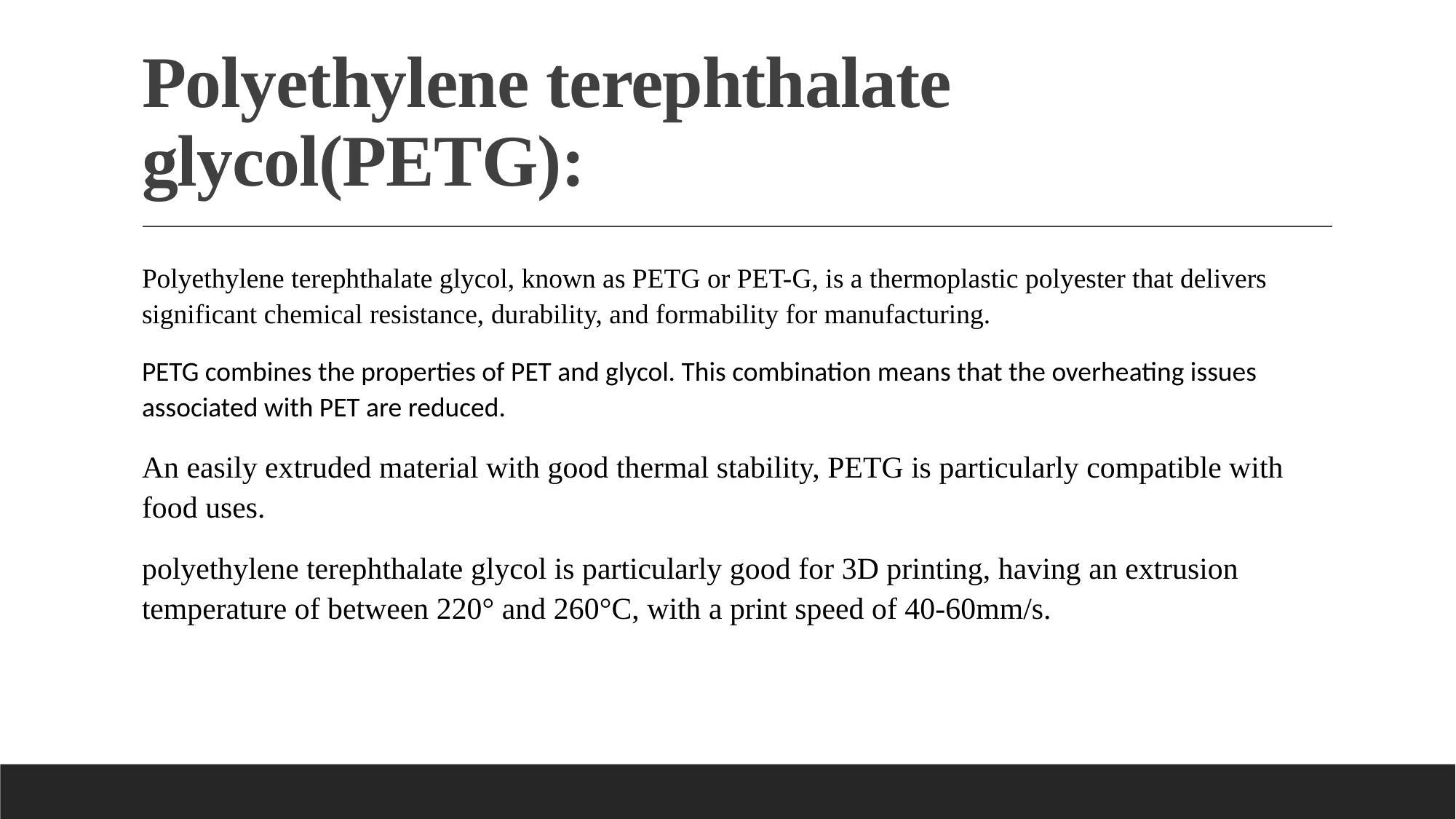

# Polyethylene terephthalate glycol(PETG):
Polyethylene terephthalate glycol, known as PETG or PET-G, is a thermoplastic polyester that delivers significant chemical resistance, durability, and formability for manufacturing.
PETG combines the properties of PET and glycol. This combination means that the overheating issues associated with PET are reduced.
An easily extruded material with good thermal stability, PETG is particularly compatible with food uses.
polyethylene terephthalate glycol is particularly good for 3D printing, having an extrusion temperature of between 220° and 260°C, with a print speed of 40-60mm/s.